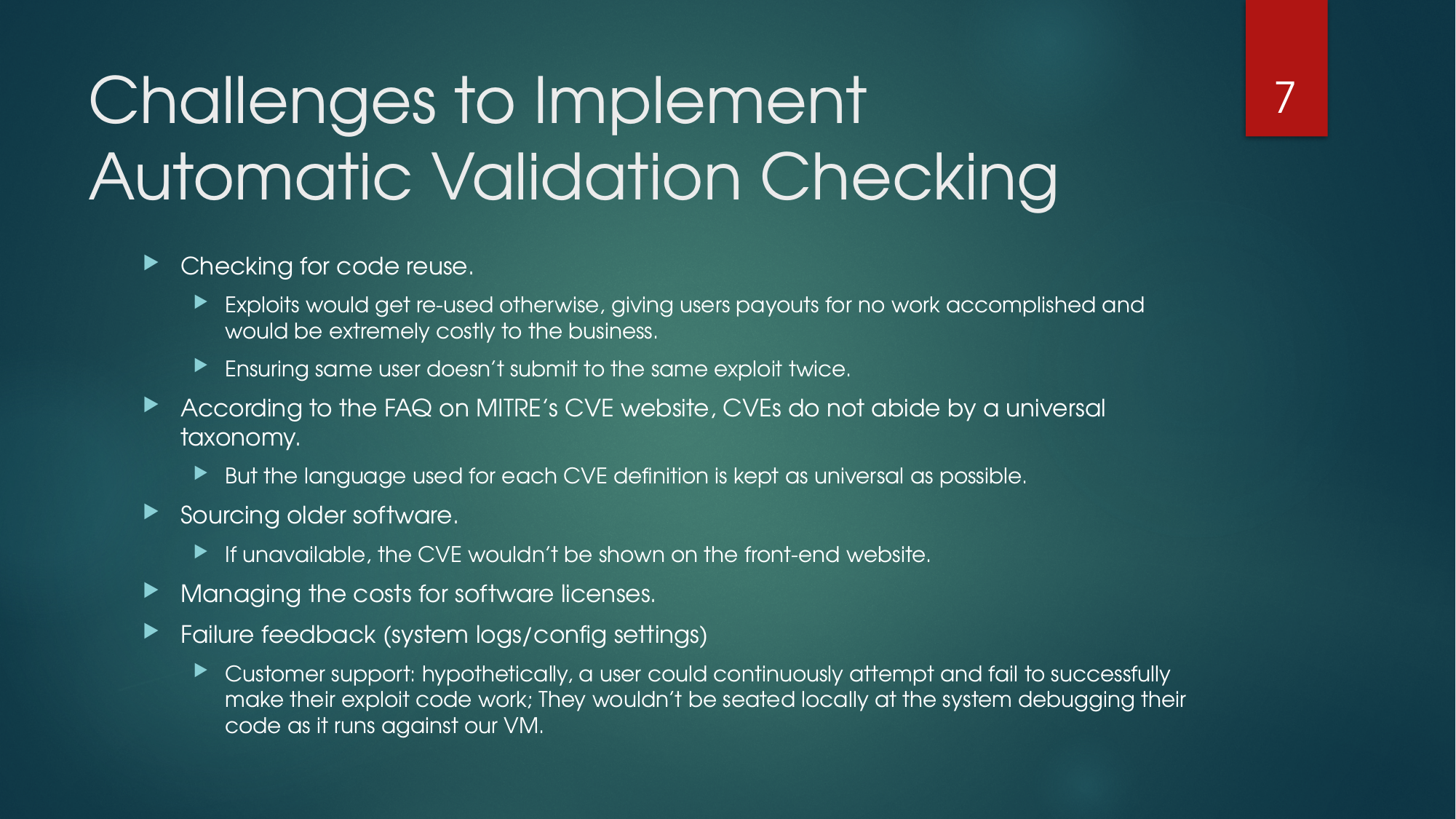

7
# Challenges to Implement Automatic Validation Checking
Checking for code reuse.
Exploits would get re-used otherwise, giving users payouts for no work accomplished and would be extremely costly to the business.
Ensuring same user doesn’t submit to the same exploit twice.
According to the FAQ on MITRE’s CVE website, CVEs do not abide by a universal taxonomy.
But the language used for each CVE definition is kept as universal as possible.
Sourcing older software.
If unavailable, the CVE wouldn’t be shown on the front-end website.
Managing the costs for software licenses.
Failure feedback (system logs/config settings)
Customer support: hypothetically, a user could continuously attempt and fail to successfully make their exploit code work; They wouldn’t be seated locally at the system debugging their code as it runs against our VM.